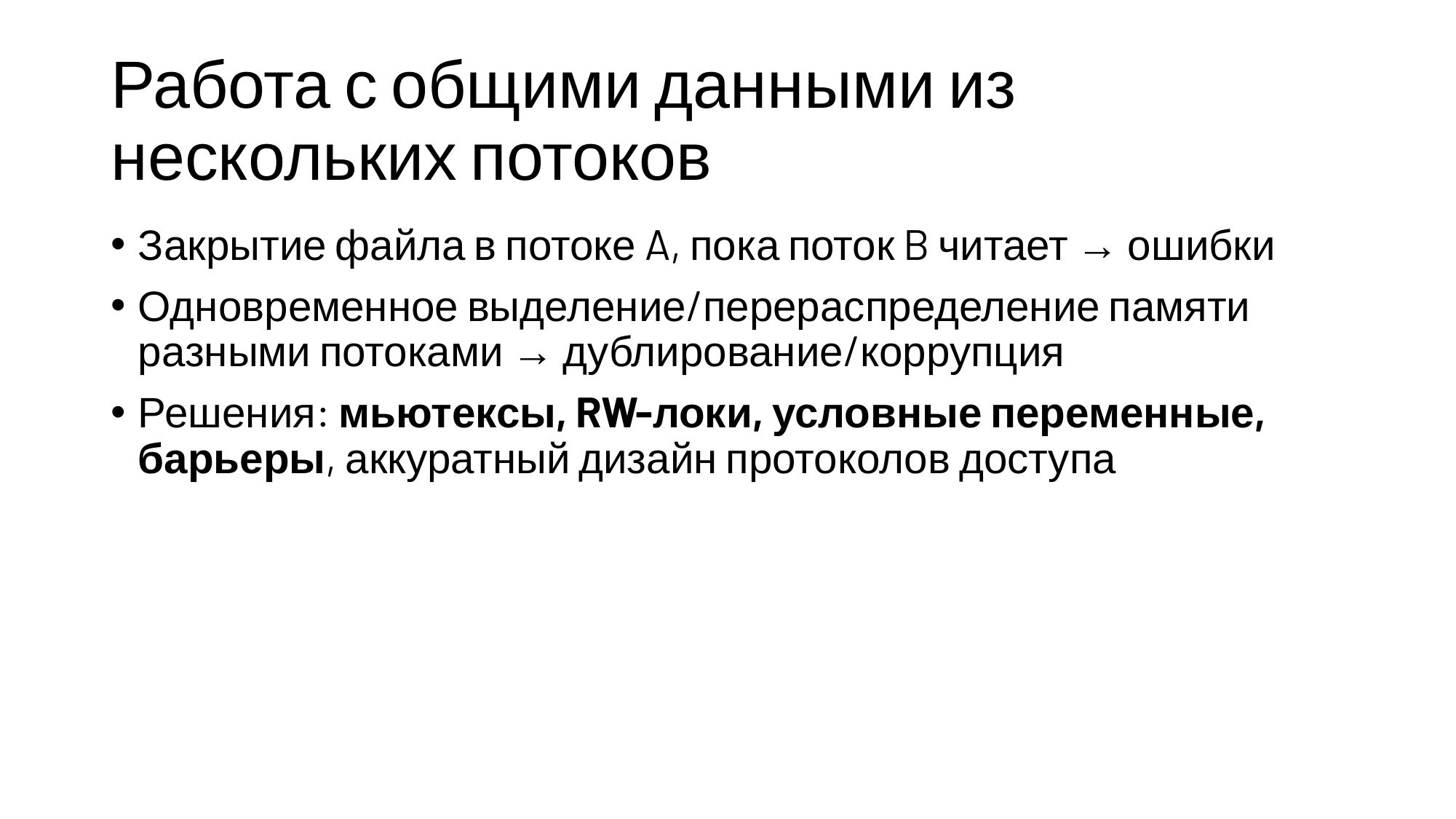

# Работа с общими данными из нескольких потоков
Закрытие файла в потоке A, пока поток B читает → ошибки
Одновременное выделение/перераспределение памяти разными потоками → дублирование/коррупция
Решения: мьютексы, RW-локи, условные переменные, барьеры, аккуратный дизайн протоколов доступа